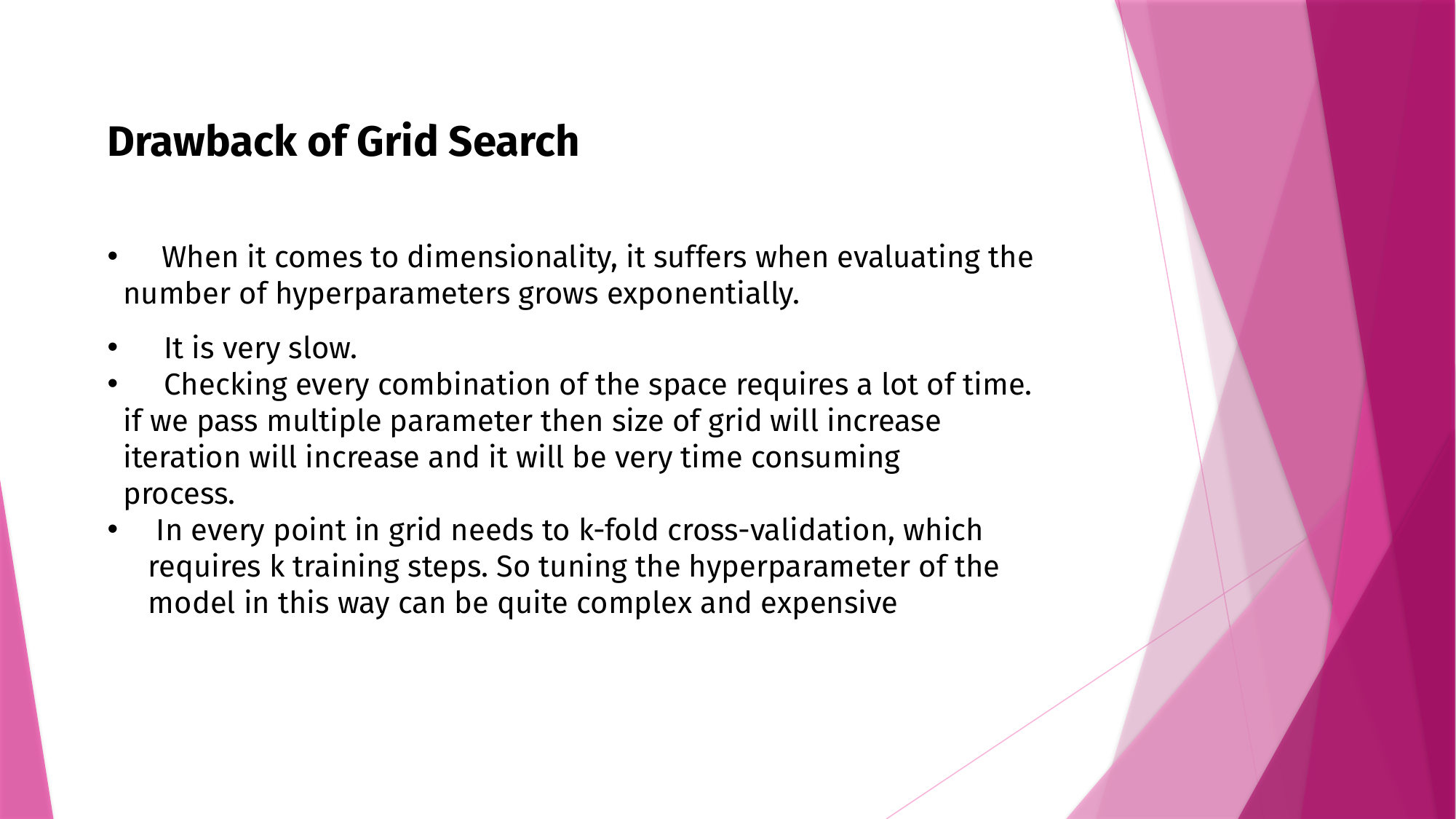

Drawback of Grid Search

When it comes to dimensionality, it suffers when evaluating the
  number of hyperparameters grows exponentially.
  It is very slow.
  Checking every combination of the space requires a lot of time.
  if we pass multiple parameter then size of grid will increase
  iteration will increase and it will be very time consuming
  process.
 In every point in grid needs to k-fold cross-validation, which requires k training steps. So tuning the hyperparameter of the model in this way can be quite complex and expensive